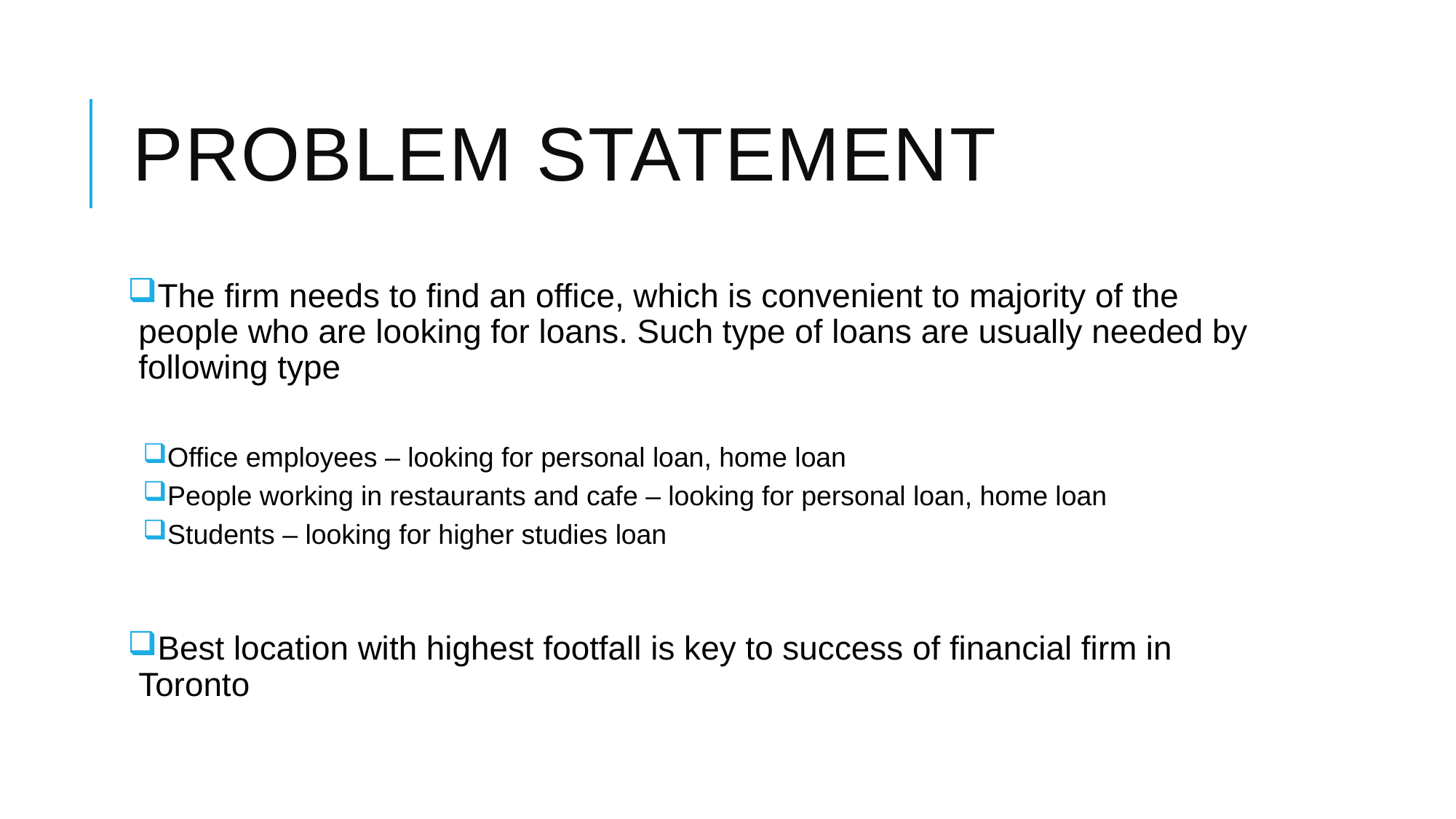

# Problem Statement
The firm needs to find an office, which is convenient to majority of the people who are looking for loans. Such type of loans are usually needed by following type

Office employees – looking for personal loan, home loan
People working in restaurants and cafe – looking for personal loan, home loan
Students – looking for higher studies loan

Best location with highest footfall is key to success of financial firm in Toronto